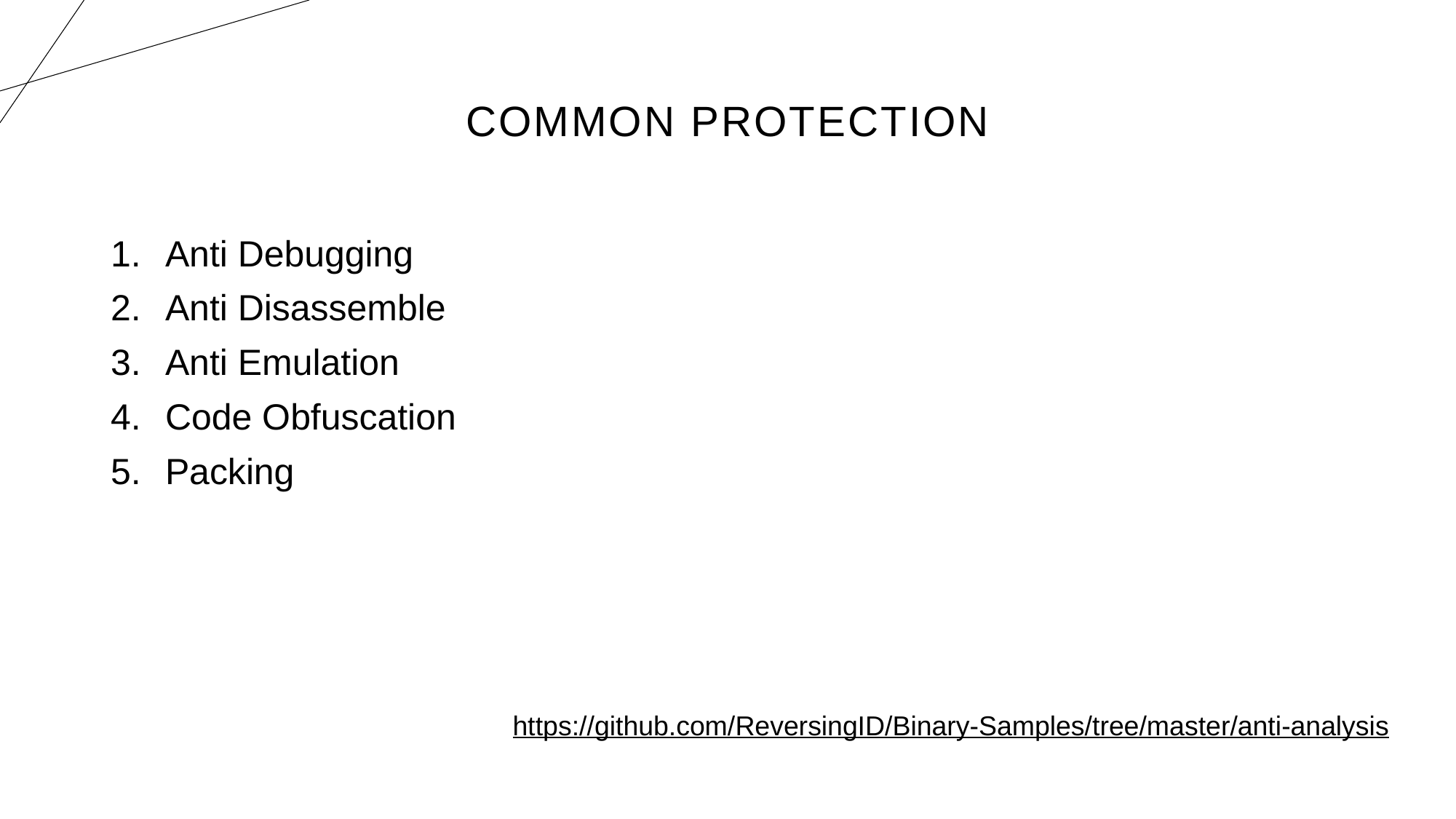

# Common Protection
Anti Debugging
Anti Disassemble
Anti Emulation
Code Obfuscation
Packing

https://github.com/ReversingID/Binary-Samples/tree/master/anti-analysis